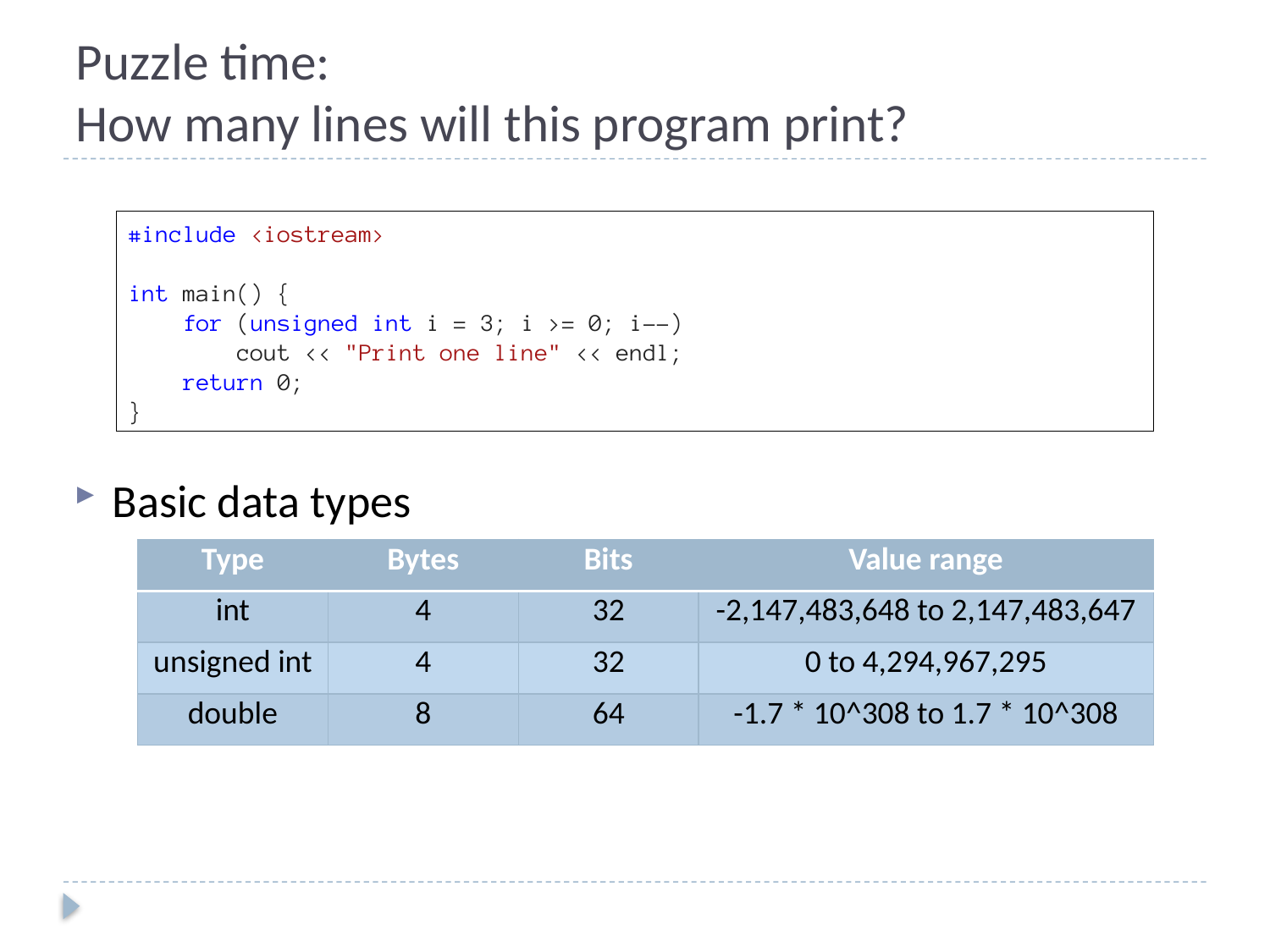

# Puzzle time: How many lines will this program print?
#include <iostream>
int main() {
    for (unsigned int i = 3; i >= 0; i--)
        cout << "Print one line" << endl;
    return 0;
}
Basic data types
| Type | Bytes | Bits | Value range |
| --- | --- | --- | --- |
| int | 4 | 32 | -2,147,483,648 to 2,147,483,647 |
| unsigned int | 4 | 32 | 0 to 4,294,967,295 |
| double | 8 | 64 | -1.7 \* 10^308 to 1.7 \* 10^308 |